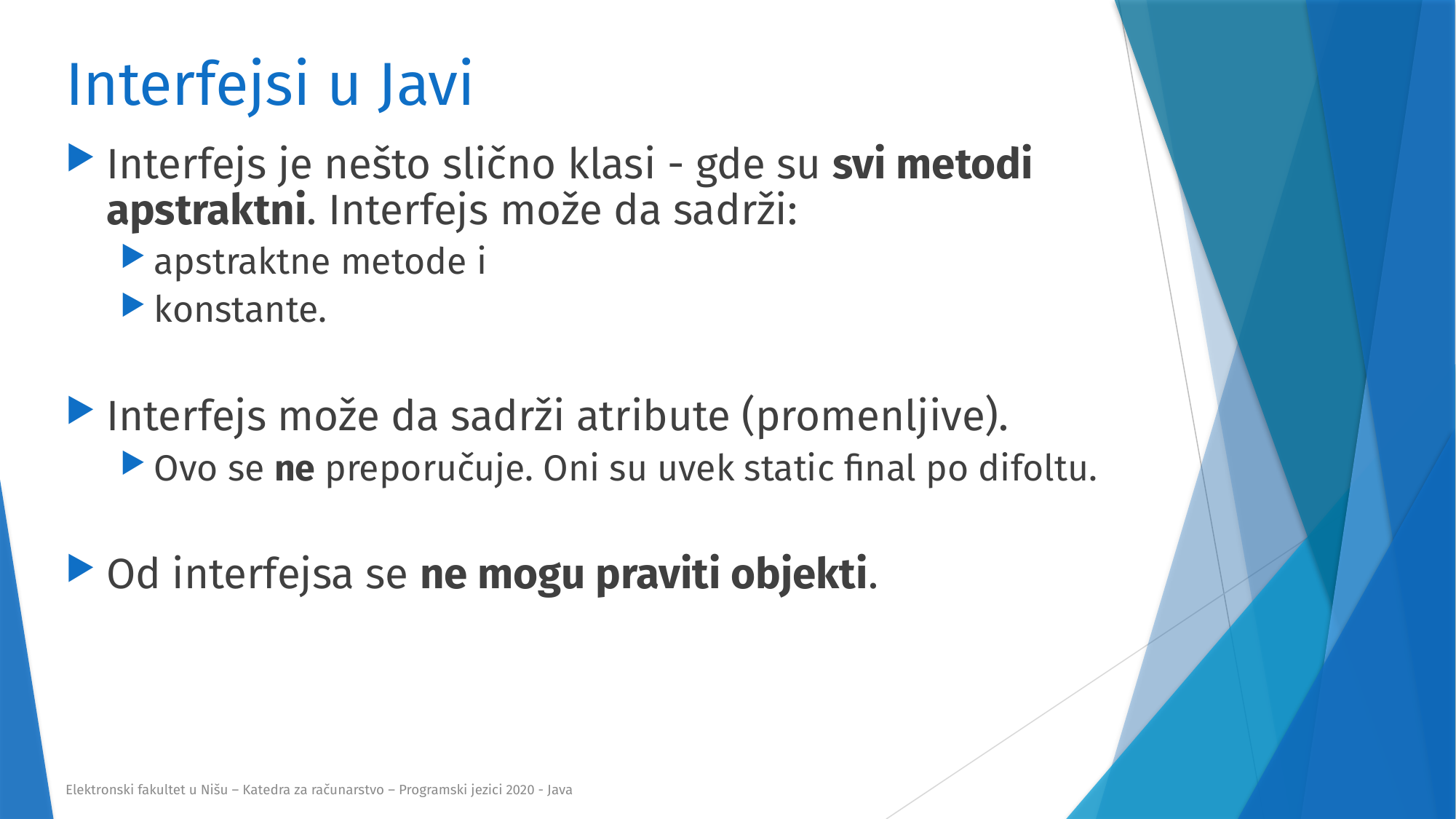

# Interfejsi u Javi
Interfejs je nešto slično klasi - gde su svi metodi apstraktni. Interfejs može da sadrži:
apstraktne metode i
konstante.

Interfejs može da sadrži atribute (promenljive).
Ovo se ne preporučuje. Oni su uvek static final po difoltu.

Od interfejsa se ne mogu praviti objekti.
Elektronski fakultet u Nišu – Katedra za računarstvo – Programski jezici 2020 - Java